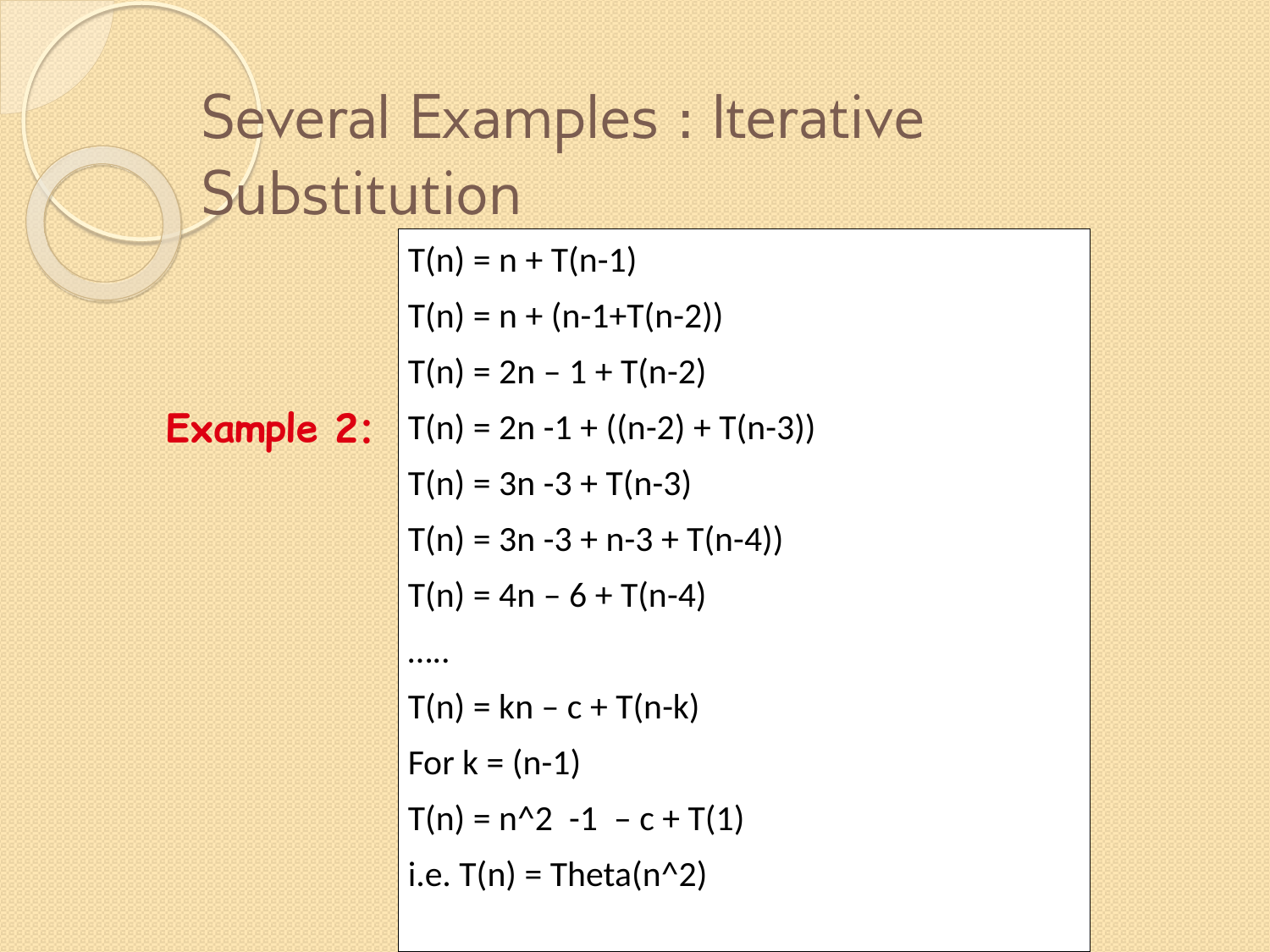

# Several Examples : Iterative Substitution
T(n) = n + T(n-1)
T(n) = n + (n-1+T(n-2))
T(n) = 2n – 1 + T(n-2)
T(n) = 2n -1 + ((n-2) + T(n-3))
T(n) = 3n -3 + T(n-3)
T(n) = 3n -3 + n-3 + T(n-4))
T(n) = 4n – 6 + T(n-4)
…..
T(n) = kn – c + T(n-k)
For k = (n-1)
T(n) = n^2  -1  – c + T(1)
i.e. T(n) = Theta(n^2)

Example 2: